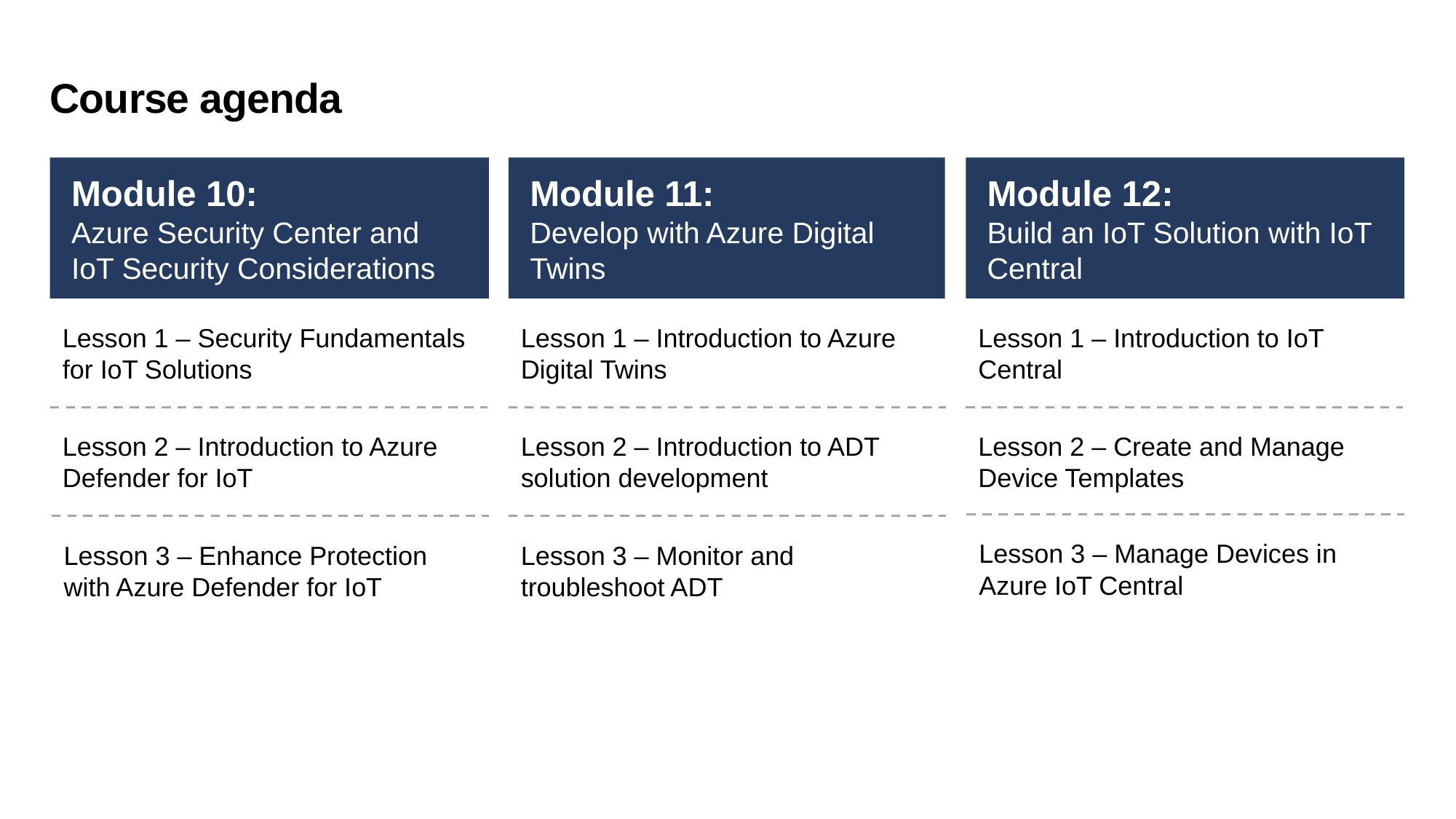

# Course agenda
Module 10:
Azure Security Center and IoT Security Considerations
Module 11:
Develop with Azure Digital Twins
Module 12:
Build an IoT Solution with IoT Central
Lesson 1 – Security Fundamentals for IoT Solutions
Lesson 1 – Introduction to Azure Digital Twins
Lesson 1 – Introduction to IoT Central
Lesson 2 – Introduction to Azure Defender for IoT
Lesson 2 – Introduction to ADT solution development
Lesson 2 – Create and Manage Device Templates
Lesson 3 – Manage Devices in Azure IoT Central
Lesson 3 – Enhance Protection with Azure Defender for IoT
Lesson 3 – Monitor and troubleshoot ADT